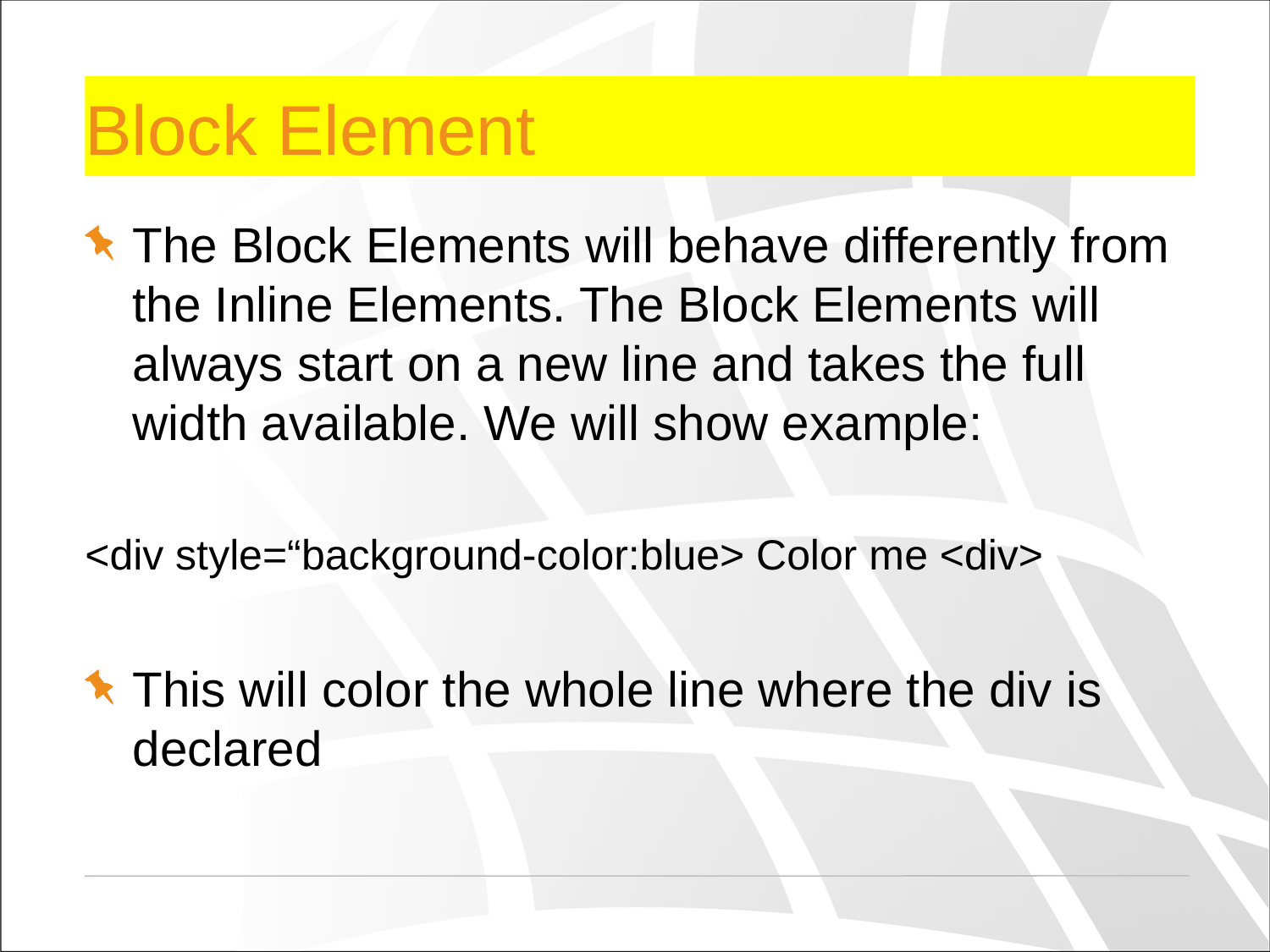

# Block Element
The Block Elements will behave differently from the Inline Elements. The Block Elements will always start on a new line and takes the full width available. We will show example:

<div style=“background-color:blue> Color me <div>

This will color the whole line where the div is declared